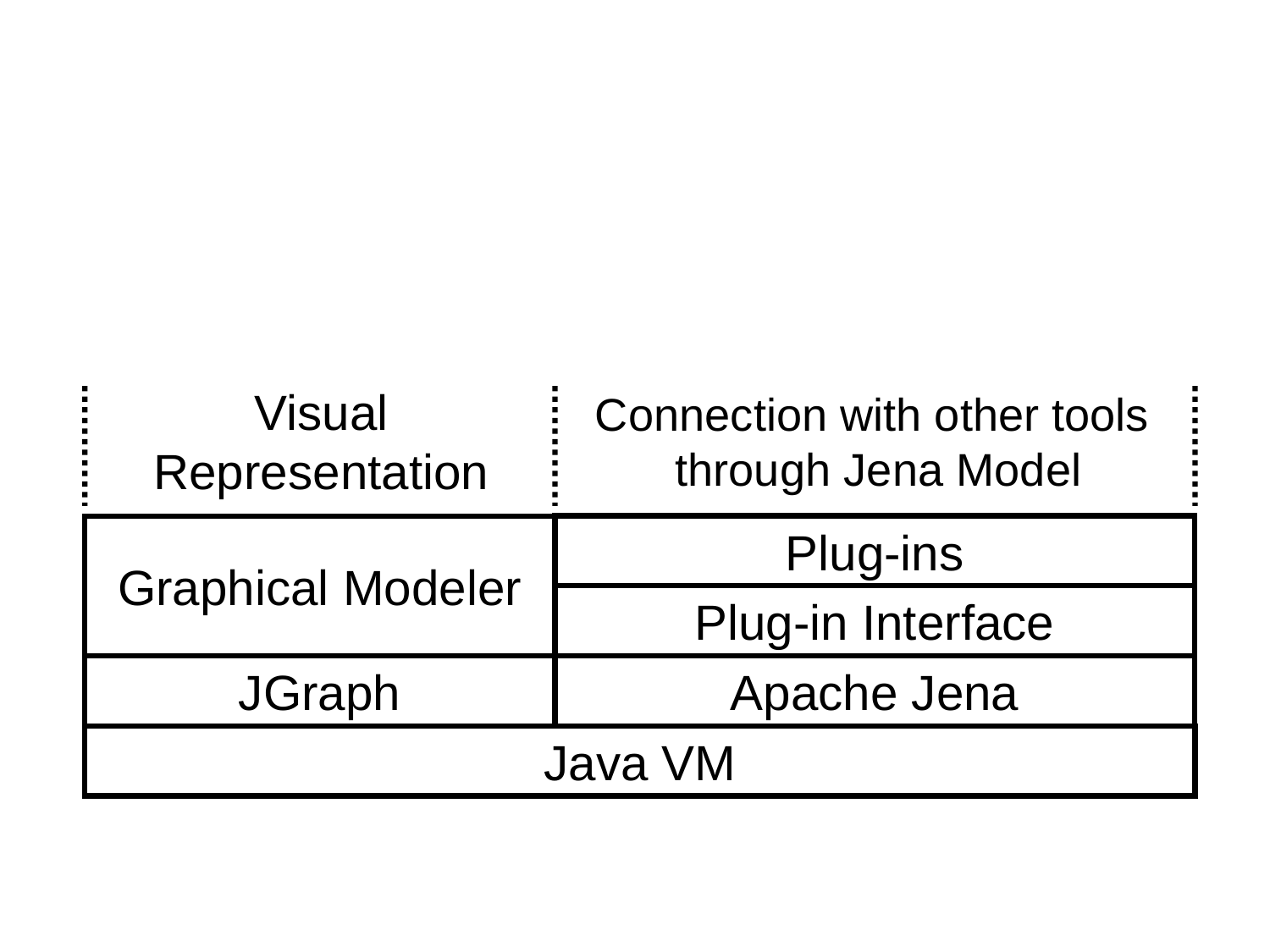

Visual
Representation
Connection with other tools
through Jena Model

Plug-ins
Graphical Modeler
Plug-in Interface
JGraph
Apache Jena
Java VM